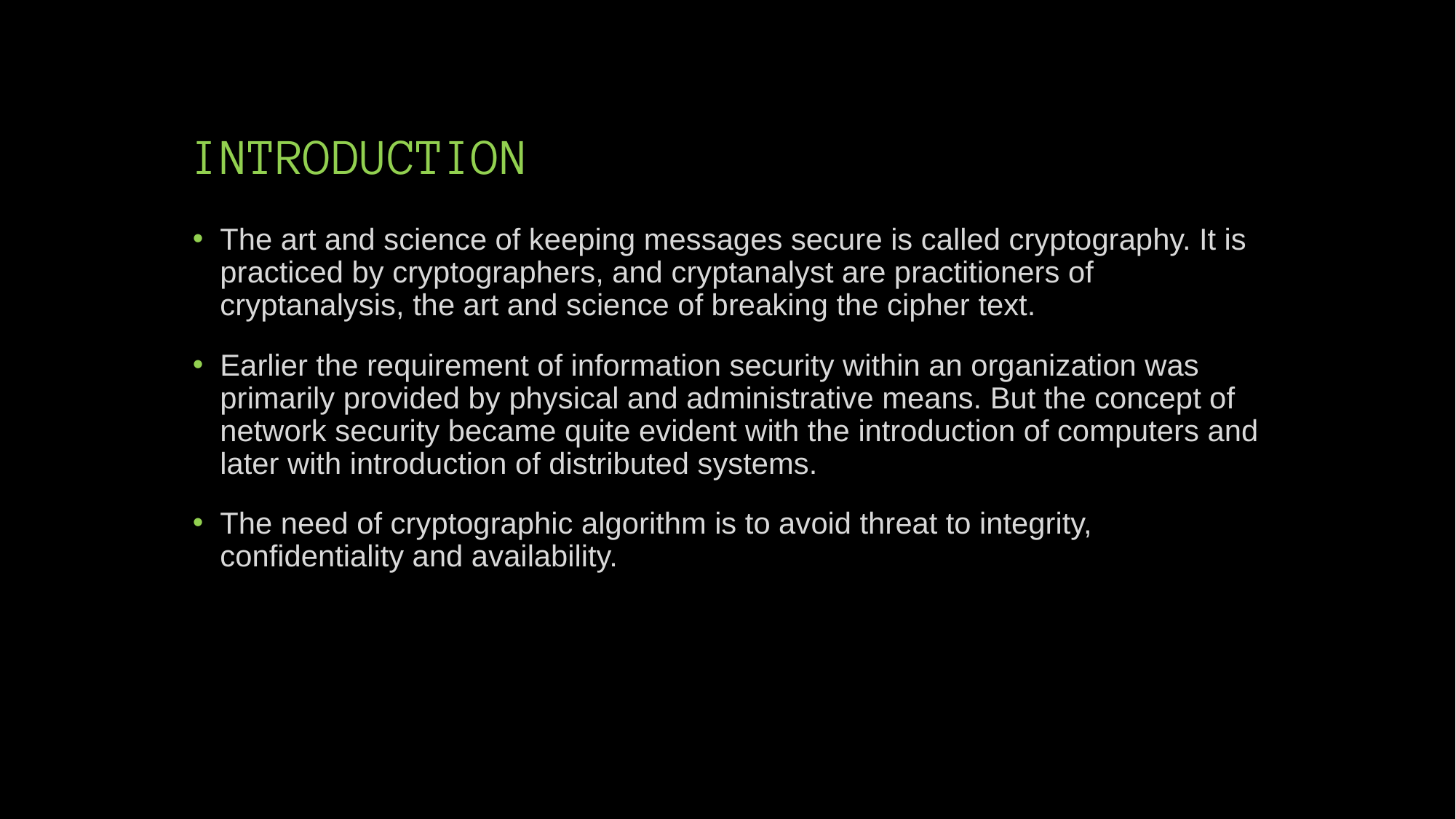

# INTRODUCTION
The art and science of keeping messages secure is called cryptography. It is practiced by cryptographers, and cryptanalyst are practitioners of cryptanalysis, the art and science of breaking the cipher text.
Earlier the requirement of information security within an organization was primarily provided by physical and administrative means. But the concept of network security became quite evident with the introduction of computers and later with introduction of distributed systems.
The need of cryptographic algorithm is to avoid threat to integrity, confidentiality and availability.